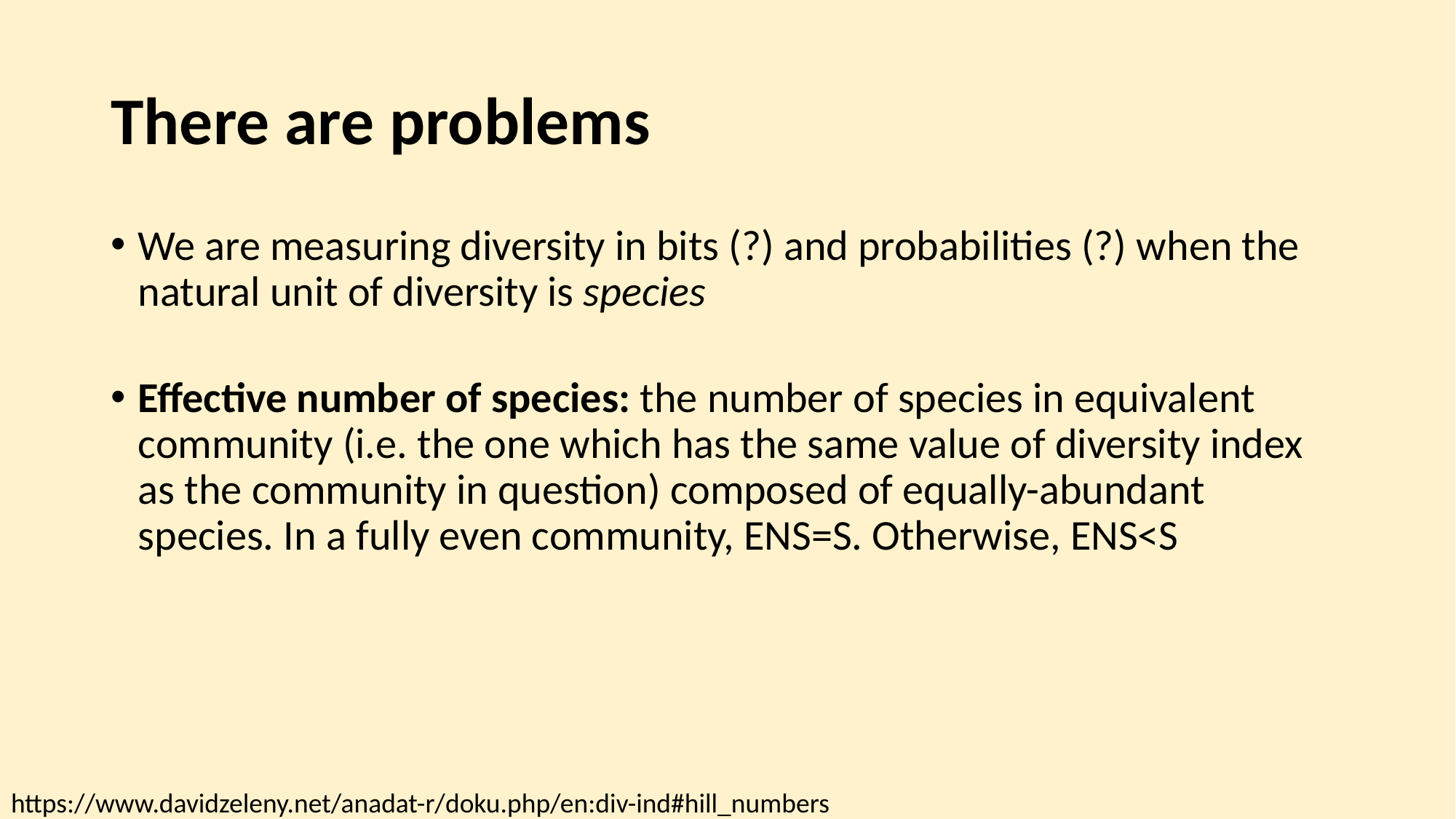

# There are problems
We are measuring diversity in bits (?) and probabilities (?) when the natural unit of diversity is species

Effective number of species: the number of species in equivalent community (i.e. the one which has the same value of diversity index as the community in question) composed of equally-abundant species. In a fully even community, ENS=S. Otherwise, ENS<S
https://www.davidzeleny.net/anadat-r/doku.php/en:div-ind#hill_numbers